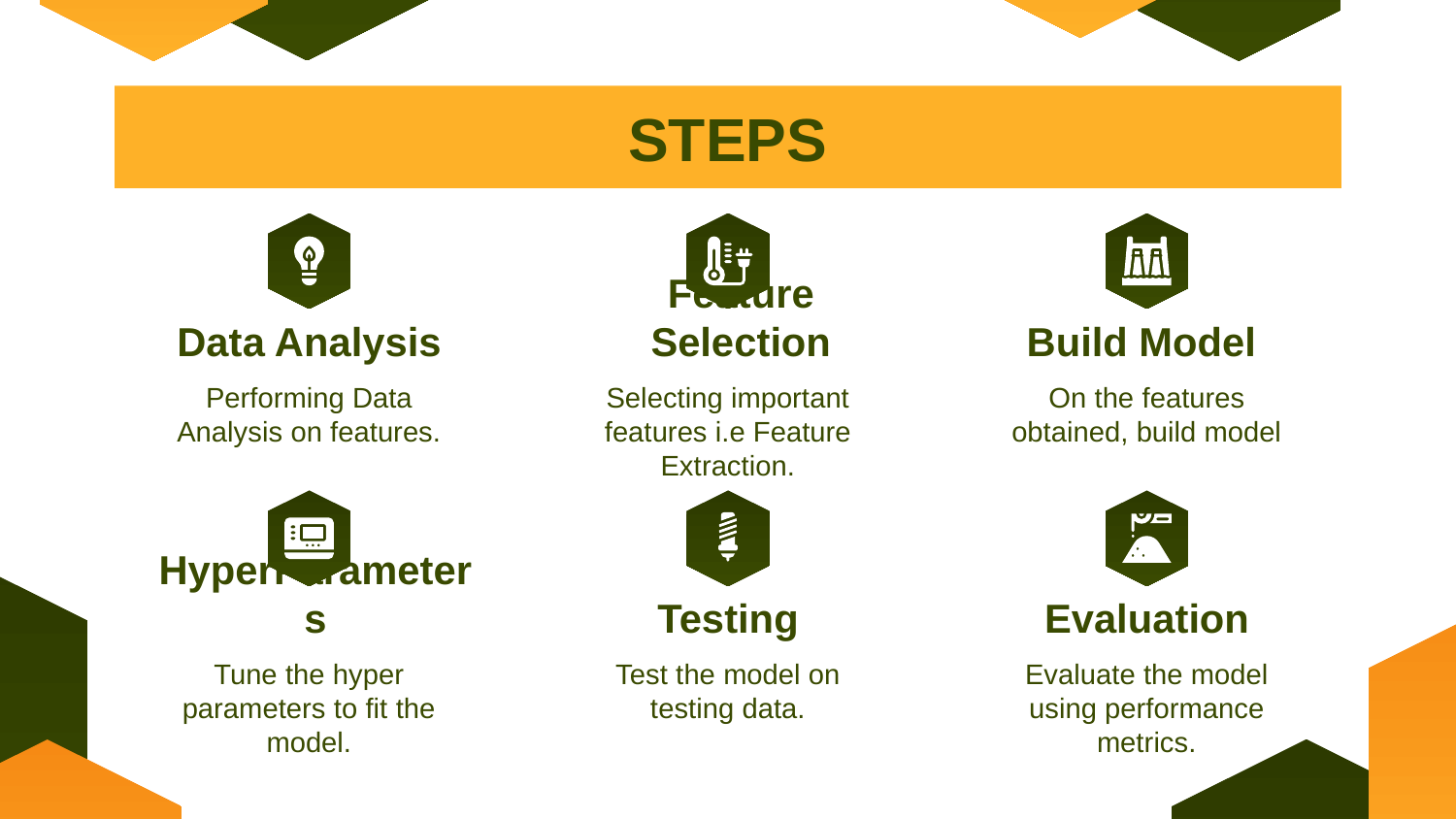

# STEPS

Data Analysis
Feature Selection
Build Model
Performing Data Analysis on features.
Selecting important features i.e Feature Extraction.
On the features obtained, build model

HyperParameters
Testing
Evaluation
Tune the hyper parameters to fit the model.
Test the model on testing data.
Evaluate the model using performance metrics.